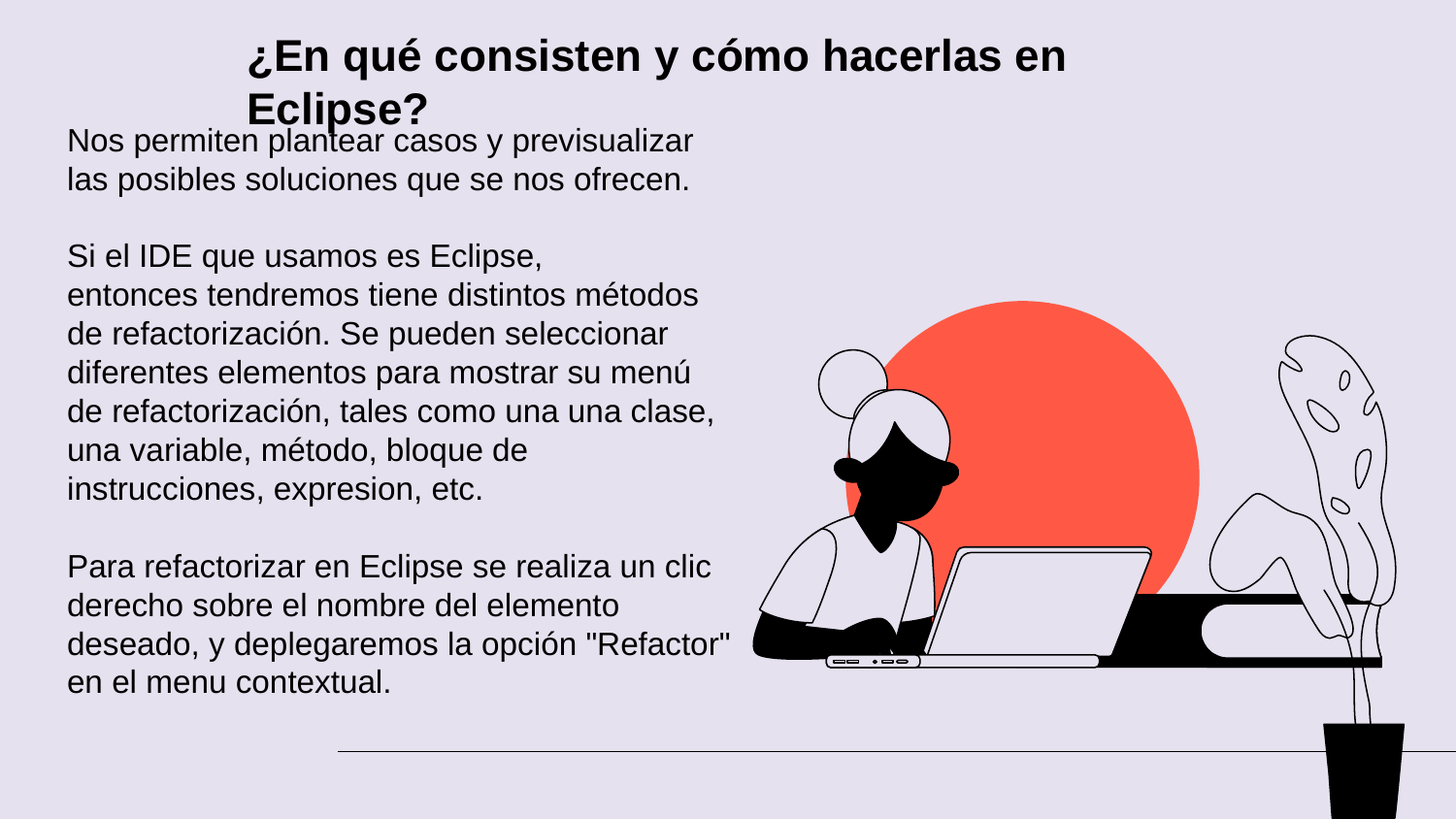

¿En qué consisten y cómo hacerlas en Eclipse?
Nos permiten plantear casos y previsualizar las posibles soluciones que se nos ofrecen.

Si el IDE que usamos es Eclipse, entonces tendremos tiene distintos métodos de refactorización. Se pueden seleccionar diferentes elementos para mostrar su menú de refactorización, tales como una una clase, una variable, método, bloque de instrucciones, expresion, etc.

Para refactorizar en Eclipse se realiza un clic derecho sobre el nombre del elemento deseado, y deplegaremos la opción "Refactor" en el menu contextual.